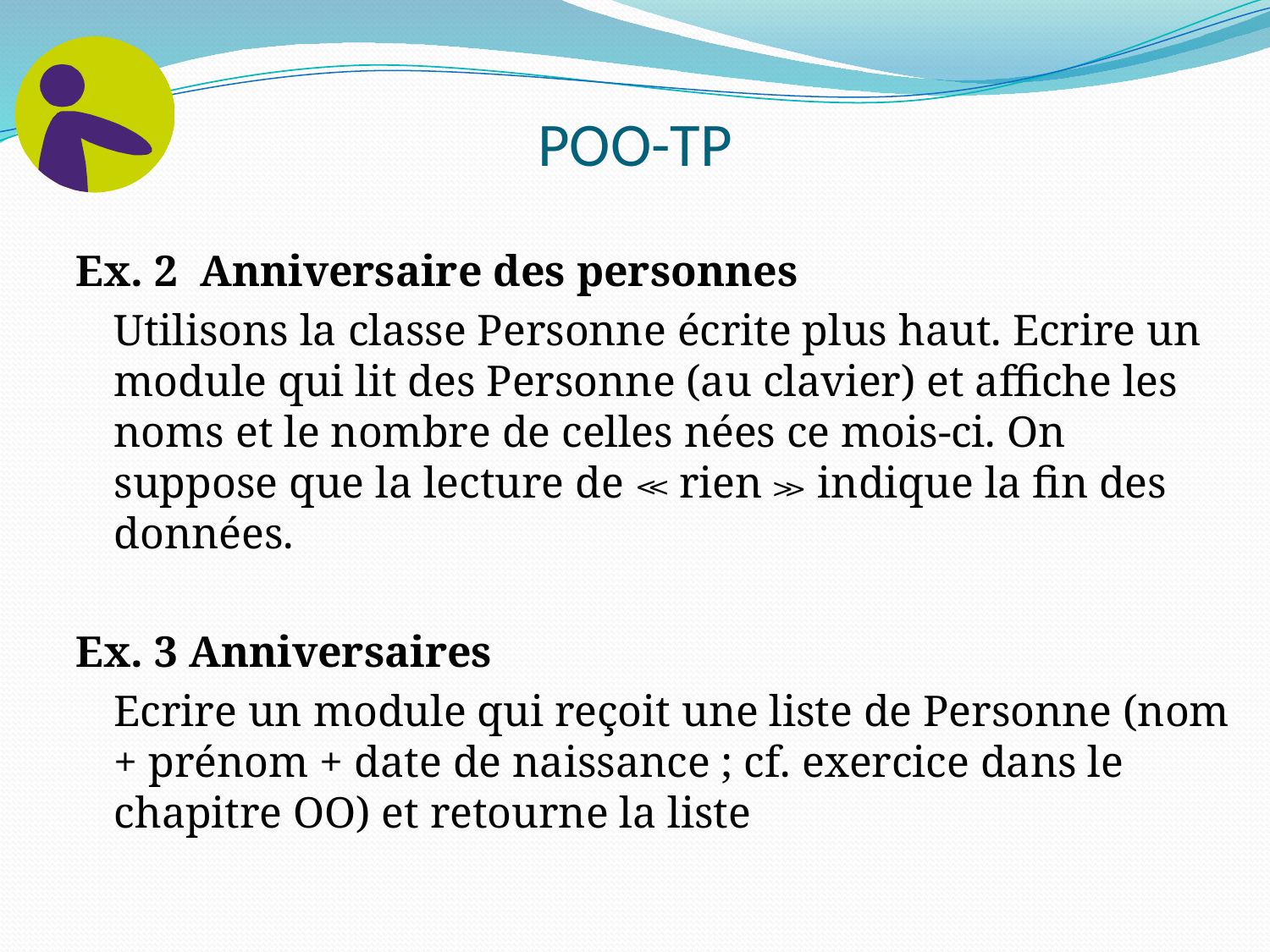

# POO-TP

Ex. 2  Anniversaire des personnes
	Utilisons la classe Personne écrite plus haut. Ecrire un module qui lit des Personne (au clavier) et affiche les noms et le nombre de celles nées ce mois-ci. On suppose que la lecture de ≪ rien ≫ indique la fin des données.

Ex. 3 Anniversaires
	Ecrire un module qui reçoit une liste de Personne (nom + prénom + date de naissance ; cf. exercice dans le chapitre OO) et retourne la liste